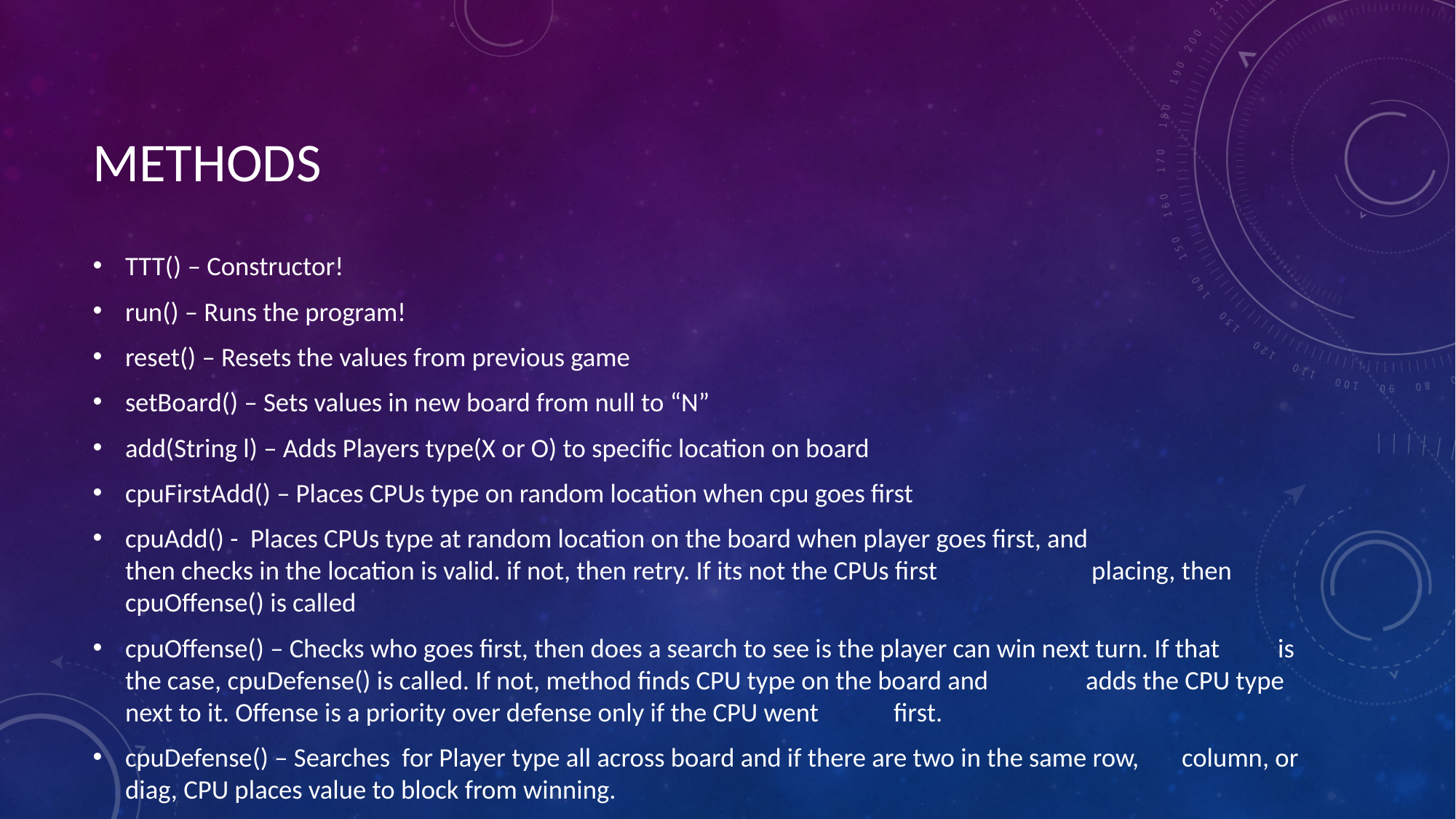

# Methods
TTT() – Constructor!
run() – Runs the program!
reset() – Resets the values from previous game
setBoard() – Sets values in new board from null to “N”
add(String l) – Adds Players type(X or O) to specific location on board
cpuFirstAdd() – Places CPUs type on random location when cpu goes first
cpuAdd() -  Places CPUs type at random location on the board when player goes first, and 				 		 then checks in the location is valid. if not, then retry. If its not the CPUs first 				  		 placing, then cpuOffense() is called
cpuOffense() – Checks who goes first, then does a search to see is the player can win next turn. If that 				is the case, cpuDefense() is called. If not, method finds CPU type on the board and 					adds the CPU type next to it. Offense is a priority over defense only if the CPU went 					first.
cpuDefense() – Searches  for Player type all across board and if there are two in the same row, 						column, or diag, CPU places value to block from winning.